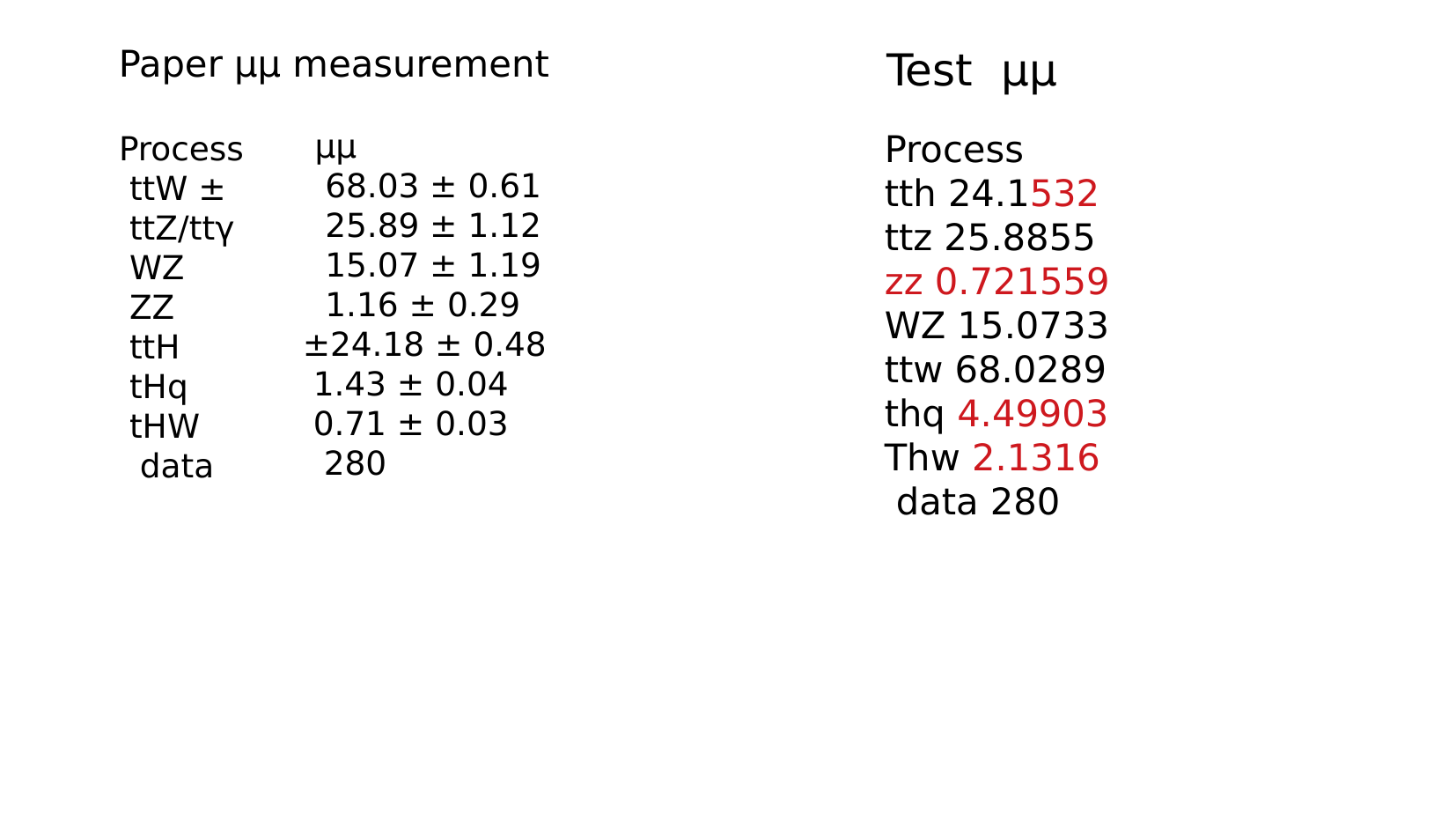

Test  μμ
Paper μμ measurement
 μμ
  68.03 ± 0.61
  25.89 ± 1.12
  15.07 ± 1.19
  1.16 ± 0.29

Process
tth 24.1532
ttz 25.8855
zz 0.721559
WZ 15.0733
ttw 68.0289
thq 4.49903
Thw 2.1316
 data 280

Process
 ttW ±
 ttZ/ttγ
 WZ
 ZZ
 ttH
 tHq
 tHW
  data
 ±24.18 ± 0.48
  1.43 ± 0.04
  0.71 ± 0.03
   280